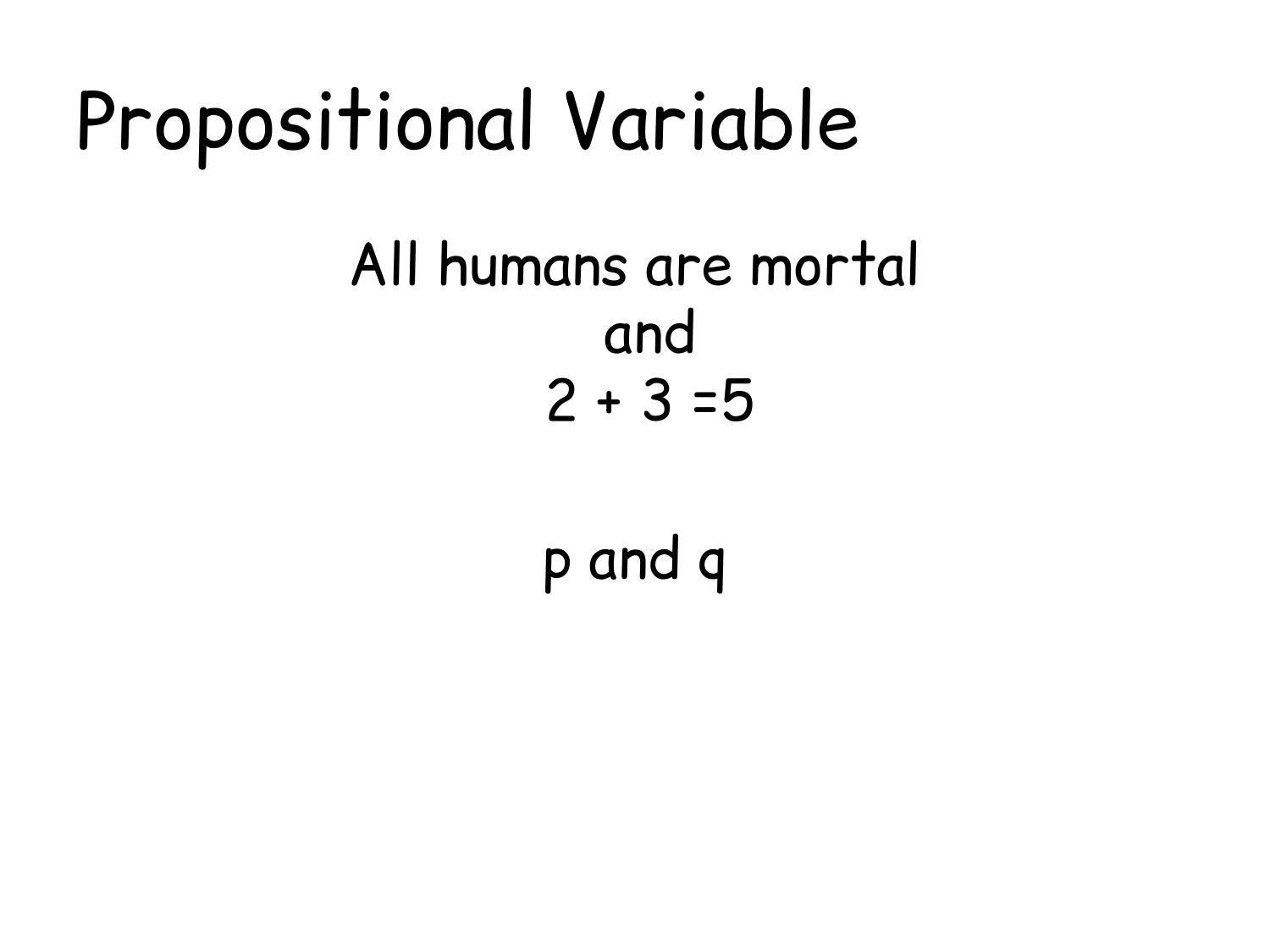

# Propositional Variable
All humans are mortal
and
2 + 3 =5

p and q